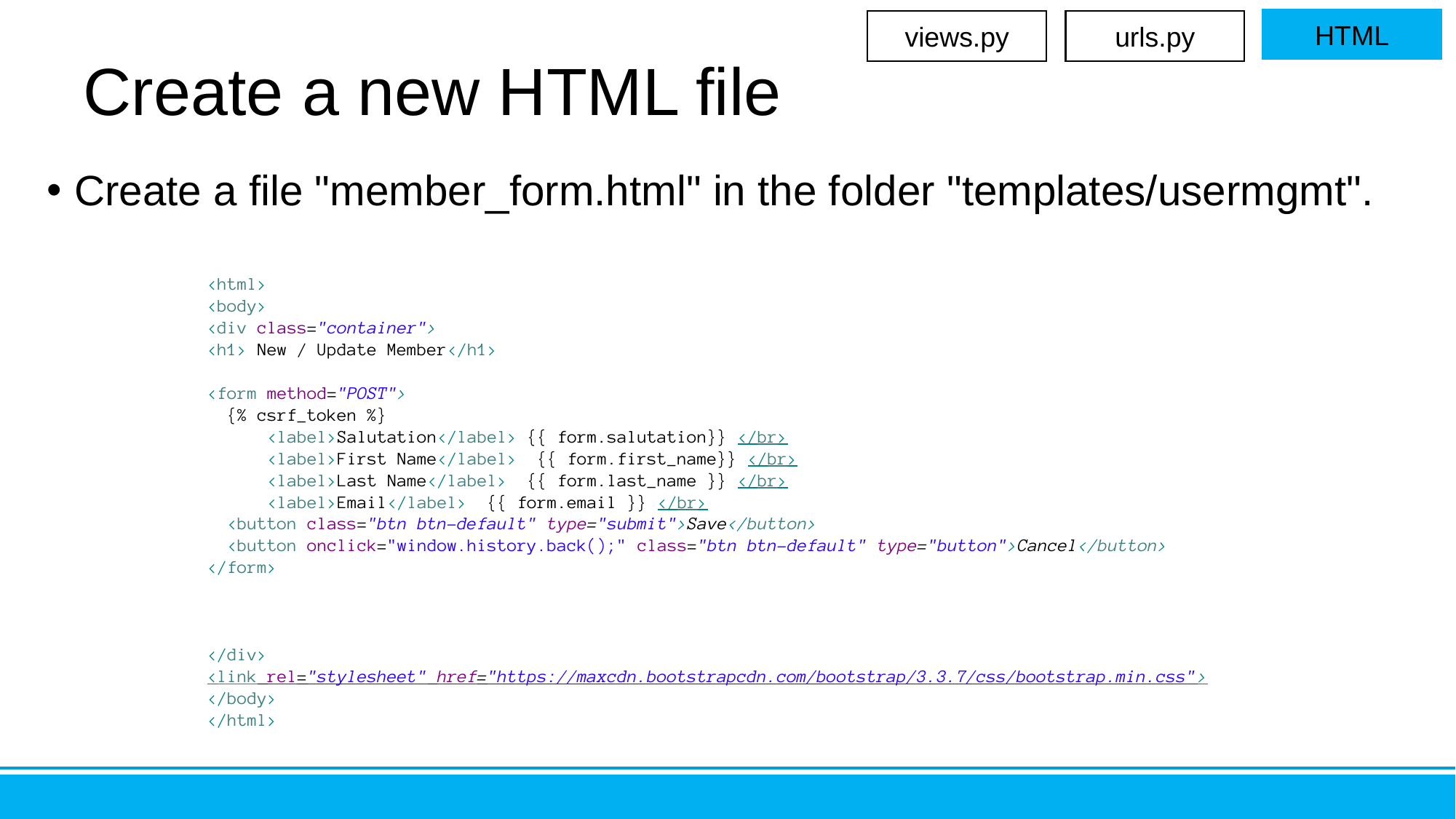

HTML
views.py
urls.py
# Create a new HTML file
Create a file "member_form.html" in the folder "templates/usermgmt".
<html>
<body>
<div class="container">
<h1> New / Update Member</h1>

<form method="POST">
  {% csrf_token %}
      <label>Salutation</label> {{ form.salutation}} </br>
      <label>First Name</label>  {{ form.first_name}} </br>
      <label>Last Name</label>  {{ form.last_name }} </br>
      <label>Email</label>  {{ form.email }} </br>
  <button class="btn btn-default" type="submit">Save</button>
  <button onclick="window.history.back();" class="btn btn-default" type="button">Cancel</button>
</form>

</div>
<link rel="stylesheet" href="https://maxcdn.bootstrapcdn.com/bootstrap/3.3.7/css/bootstrap.min.css">
</body>
</html>